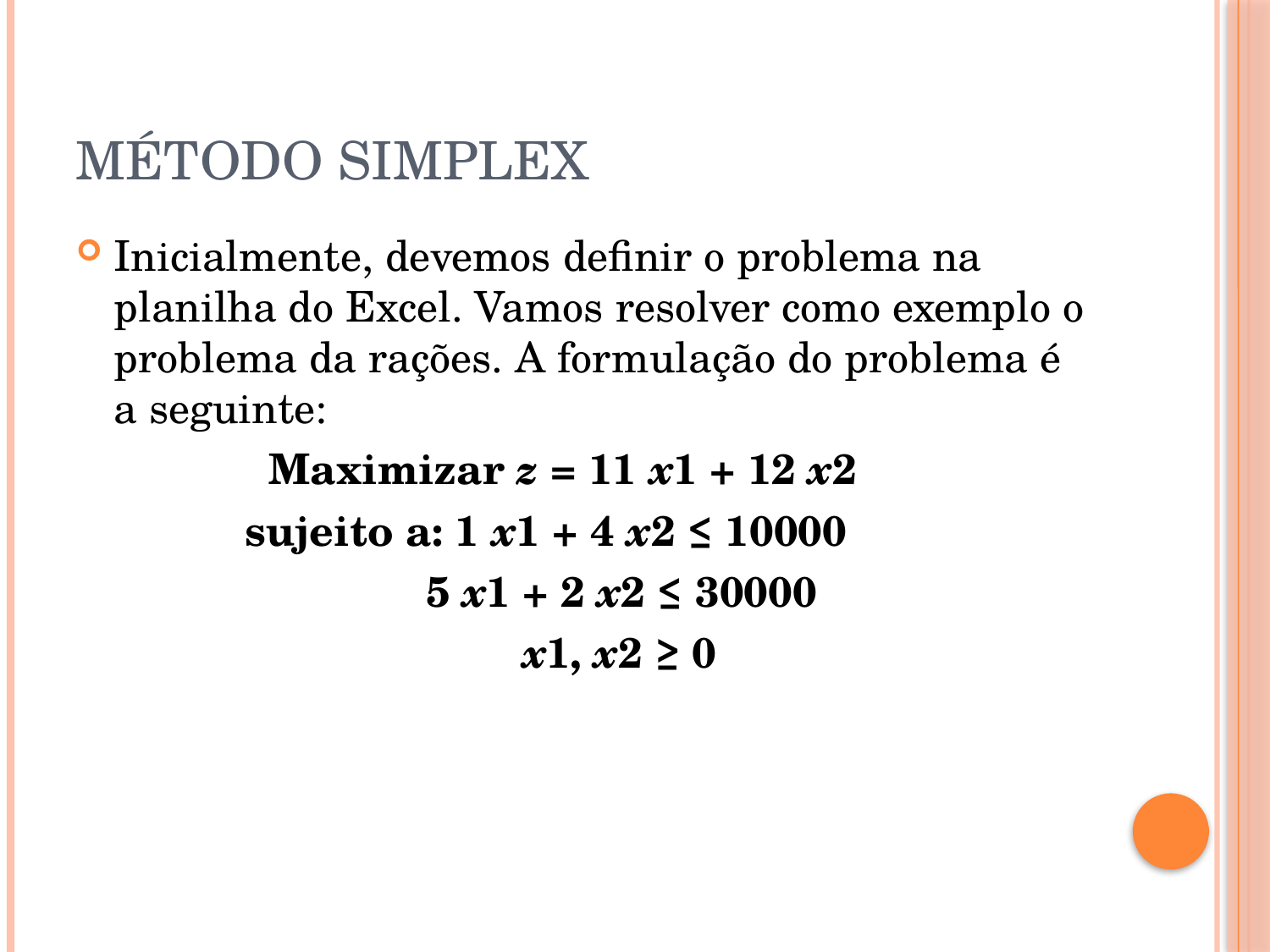

# Método Simplex
Inicialmente, devemos definir o problema na planilha do Excel. Vamos resolver como exemplo o problema da rações. A formulação do problema é a seguinte:
                Maximizar z = 11 x1 + 12 x2
              sujeito a: 1 x1 + 4 x2 ≤ 10000
                             5 x1 + 2 x2 ≤ 30000
                                     x1, x2 ≥ 0